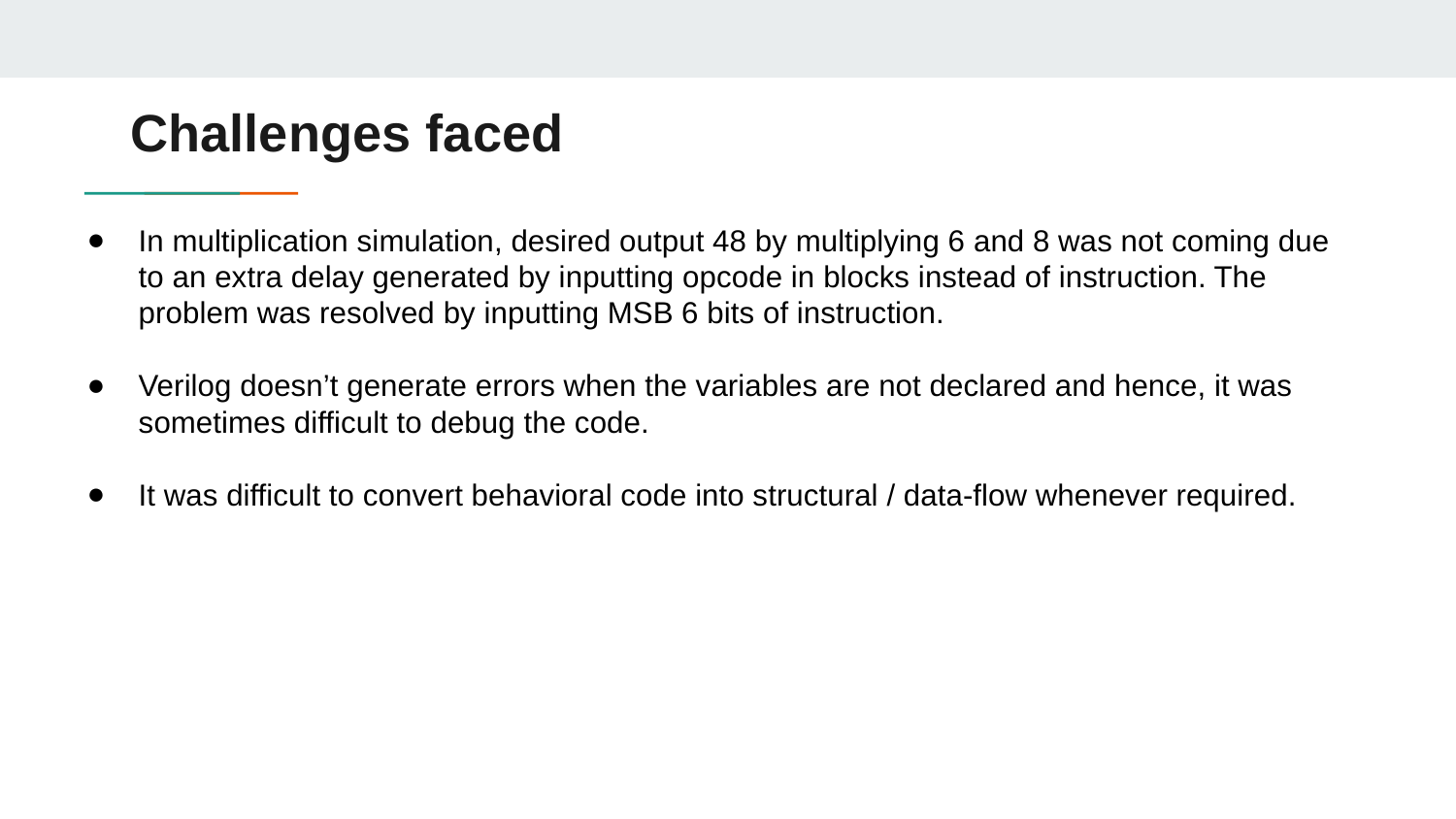

# Challenges faced
In multiplication simulation, desired output 48 by multiplying 6 and 8 was not coming due to an extra delay generated by inputting opcode in blocks instead of instruction. The problem was resolved by inputting MSB 6 bits of instruction.

Verilog doesn’t generate errors when the variables are not declared and hence, it was sometimes difficult to debug the code.

It was difficult to convert behavioral code into structural / data-flow whenever required.